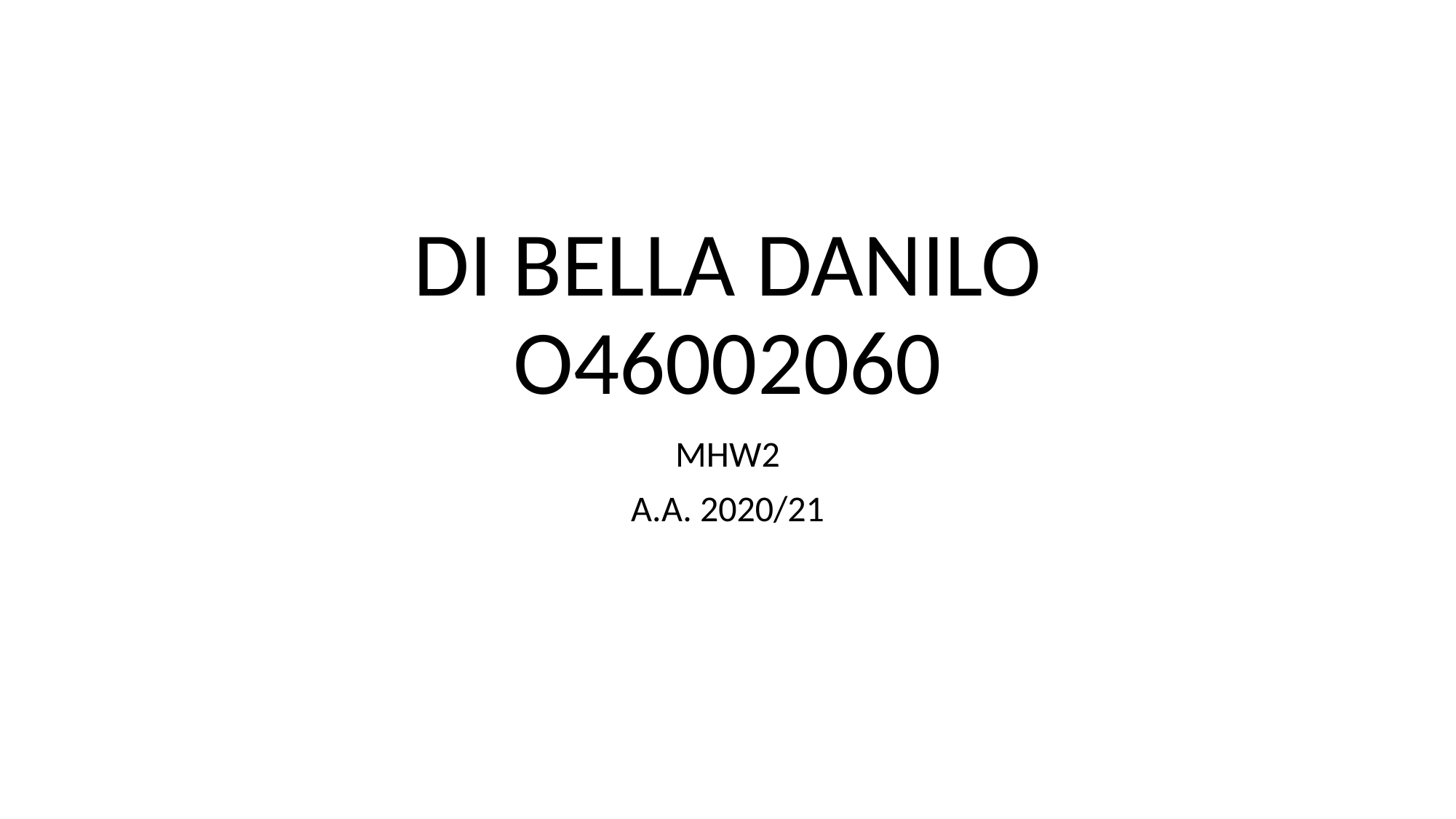

# DI BELLA DANILO O46002060
MHW2
A.A. 2020/21